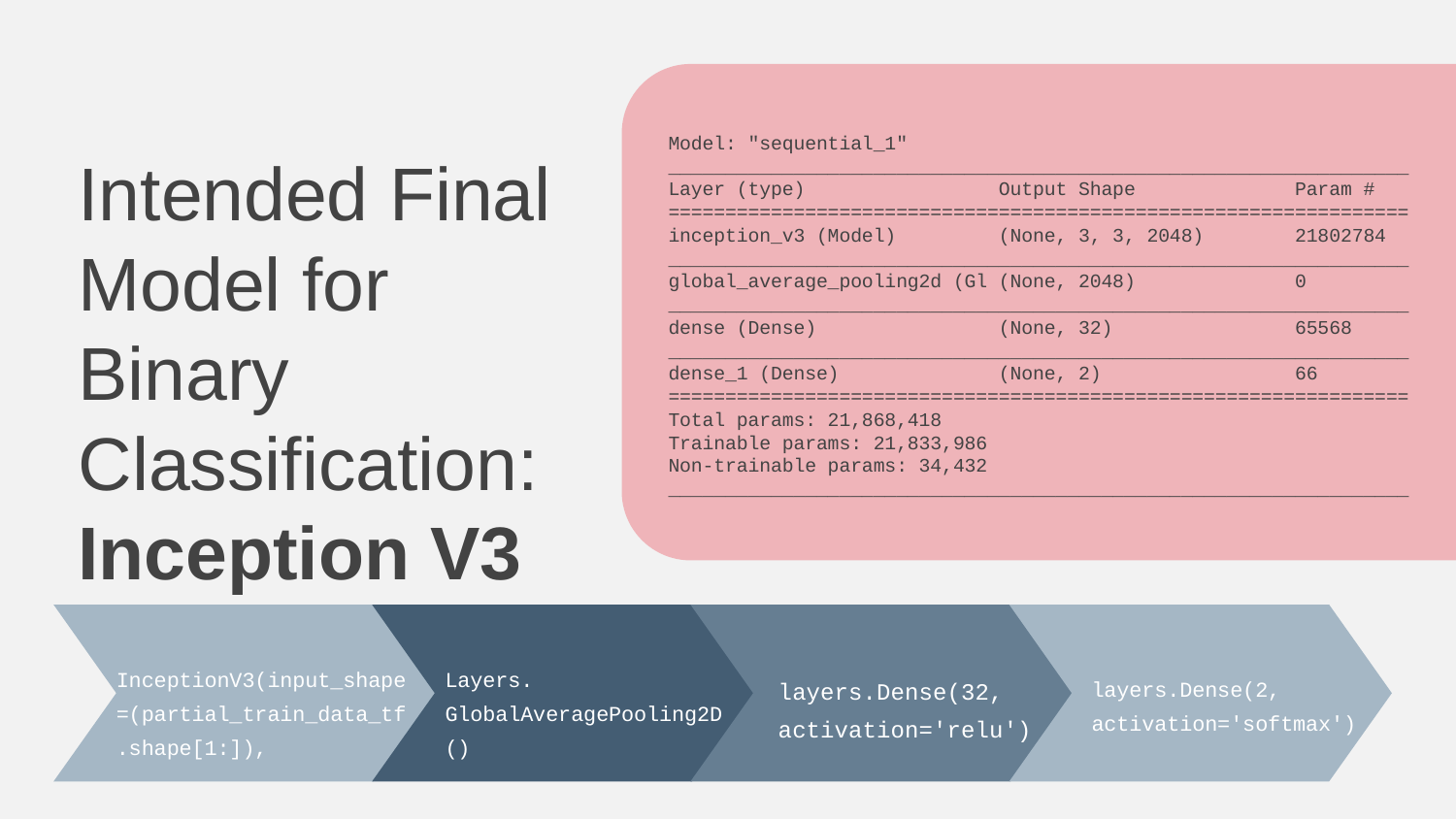

Model: "sequential_1"
_________________________________________________________________
Layer (type)                 Output Shape              Param #
=================================================================
inception_v3 (Model)         (None, 3, 3, 2048)        21802784
_________________________________________________________________
global_average_pooling2d (Gl (None, 2048)              0
_________________________________________________________________
dense (Dense)                (None, 32)                65568
_________________________________________________________________
dense_1 (Dense)              (None, 2)                 66
=================================================================
Total params: 21,868,418
Trainable params: 21,833,986
Non-trainable params: 34,432
_________________________________________________________________
Intended Final Model for Binary Classification: Inception V3

InceptionV3(input_shape=(partial_train_data_tf.shape[1:]),
                                              include_top=False,
                                              weights='imagenet')
Layers. GlobalAveragePooling2D()

layers.Dense(32, activation='relu')
layers.Dense(2, activation='softmax')